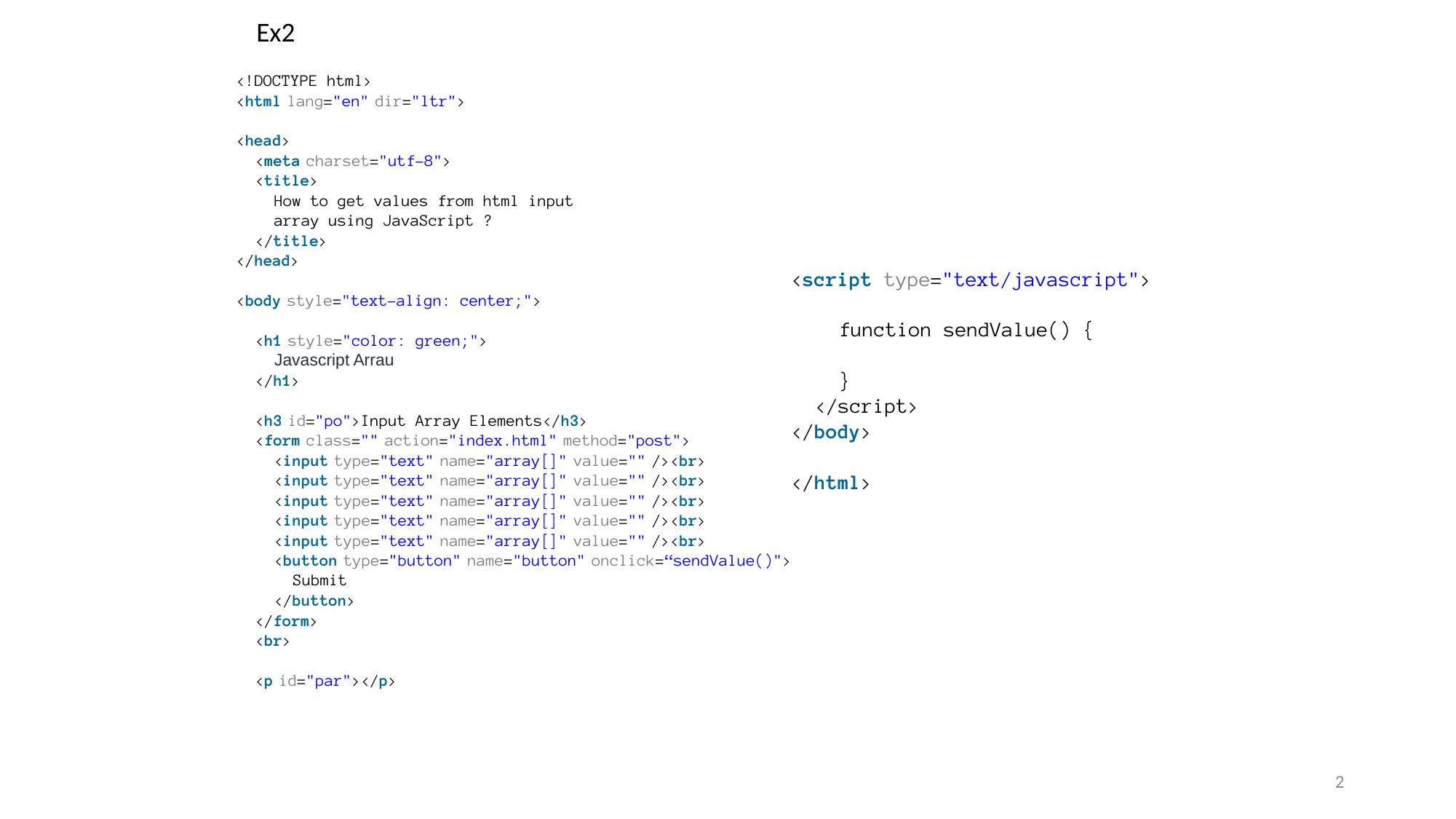

Ex2
<!DOCTYPE html>
<html lang="en" dir="ltr">

<head>
    <meta charset="utf-8">
    <title>
        How to get values from html input
        array using JavaScript ?
    </title>
</head>

<body style="text-align: center;">

    <h1 style="color: green;">
        Javascript Arrau
    </h1>

    <h3 id="po">Input Array Elements</h3>
    <form class="" action="index.html" method="post">
        <input type="text" name="array[]" value="" /><br>
        <input type="text" name="array[]" value="" /><br>
        <input type="text" name="array[]" value="" /><br>
        <input type="text" name="array[]" value="" /><br>
        <input type="text" name="array[]" value="" /><br>
        <button type="button" name="button" onclick=“sendValue()">
            Submit
        </button>
    </form>
    <br>

    <p id="par"></p>
<script type="text/javascript">

        function sendValue() {

        }
    </script>
</body>

</html>
2